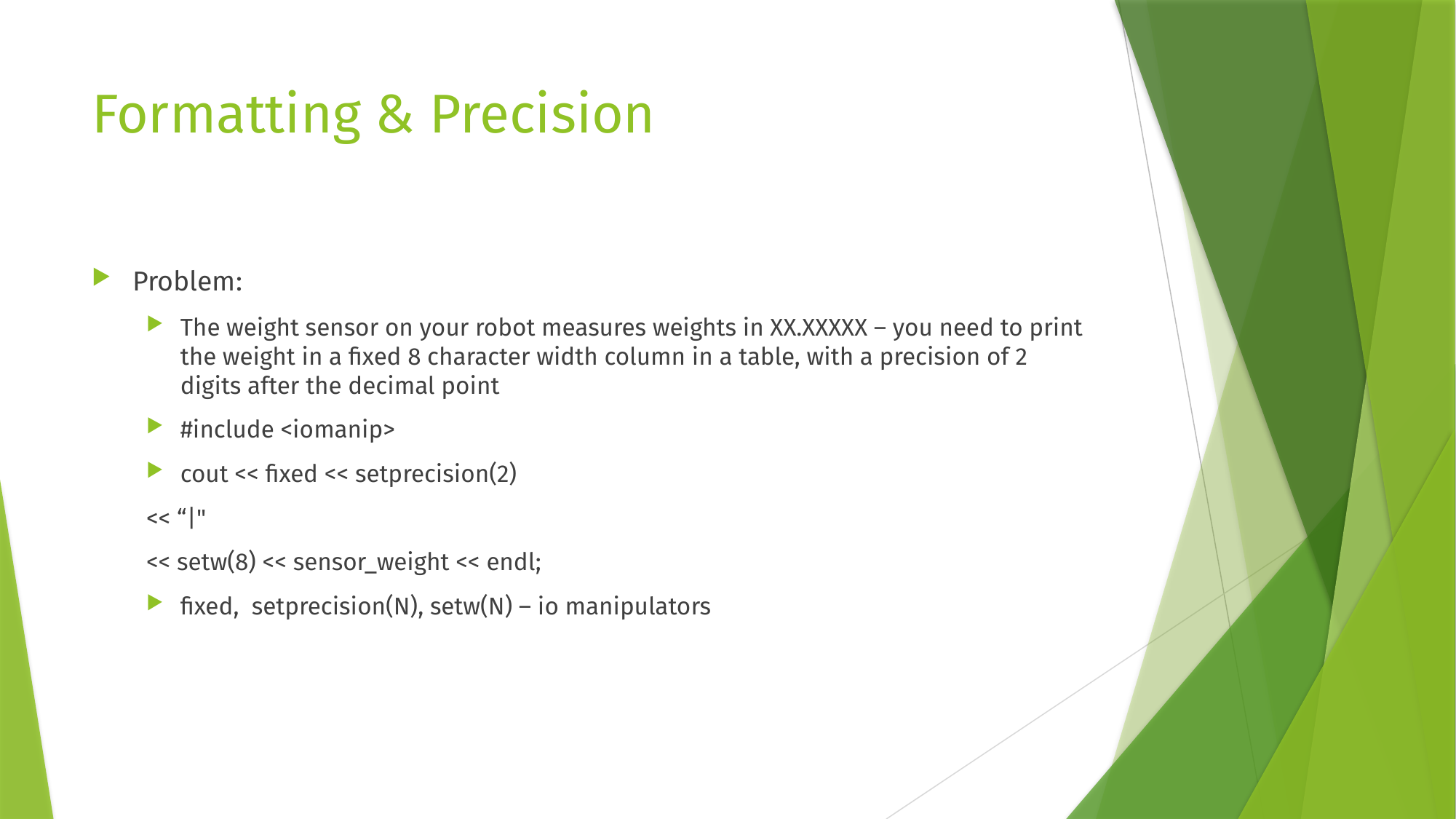

# Formatting & Precision
Problem:
The weight sensor on your robot measures weights in XX.XXXXX – you need to print the weight in a fixed 8 character width column in a table, with a precision of 2 digits after the decimal point
#include <iomanip>
cout << fixed << setprecision(2)
<< “|"
<< setw(8) << sensor_weight << endl;
fixed,  setprecision(N), setw(N) – io manipulators